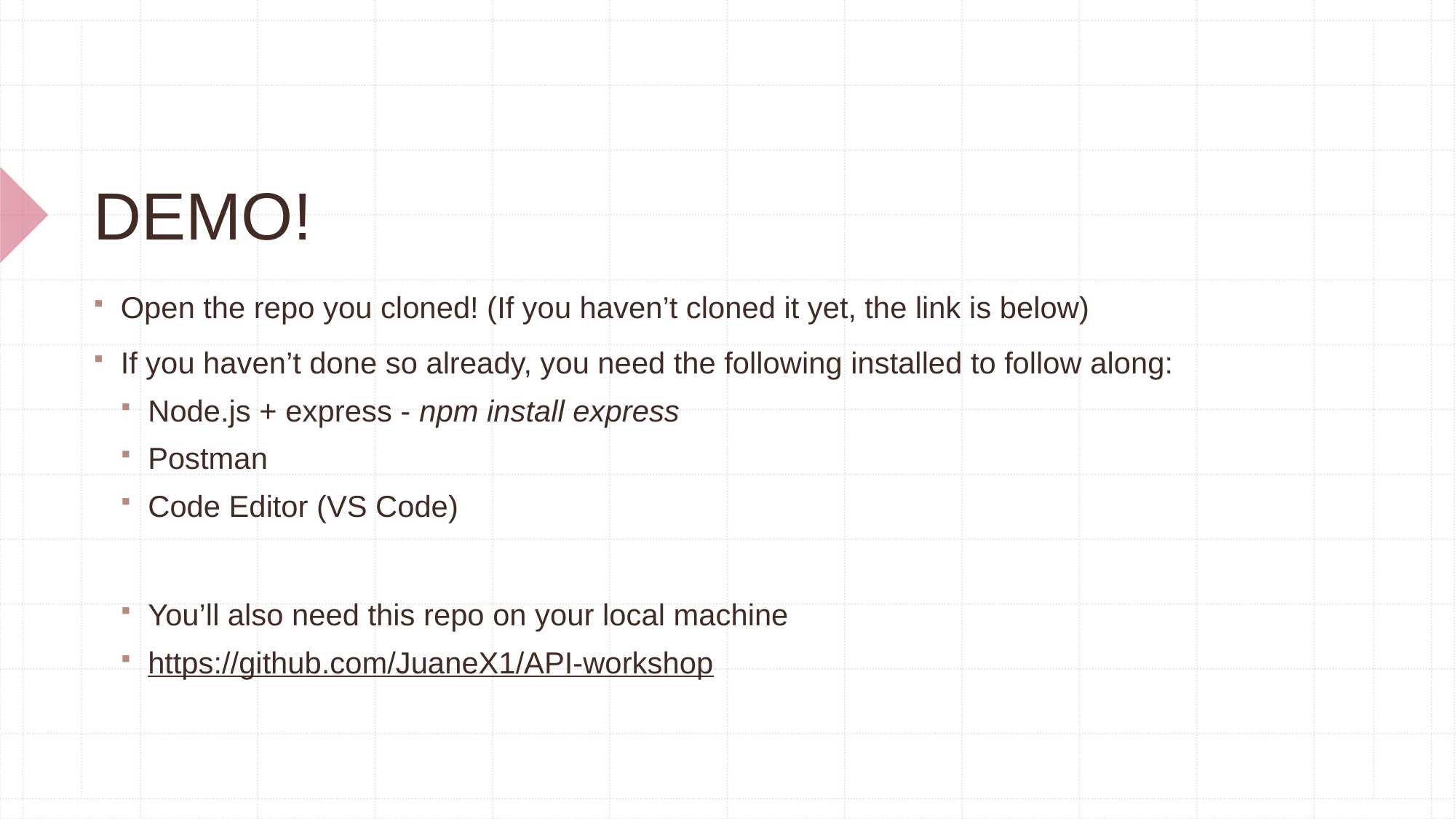

# DEMO!
Open the repo you cloned! (If you haven’t cloned it yet, the link is below)
If you haven’t done so already, you need the following installed to follow along:
Node.js + express - npm install express
Postman
Code Editor (VS Code)

You’ll also need this repo on your local machine
https://github.com/JuaneX1/API-workshop